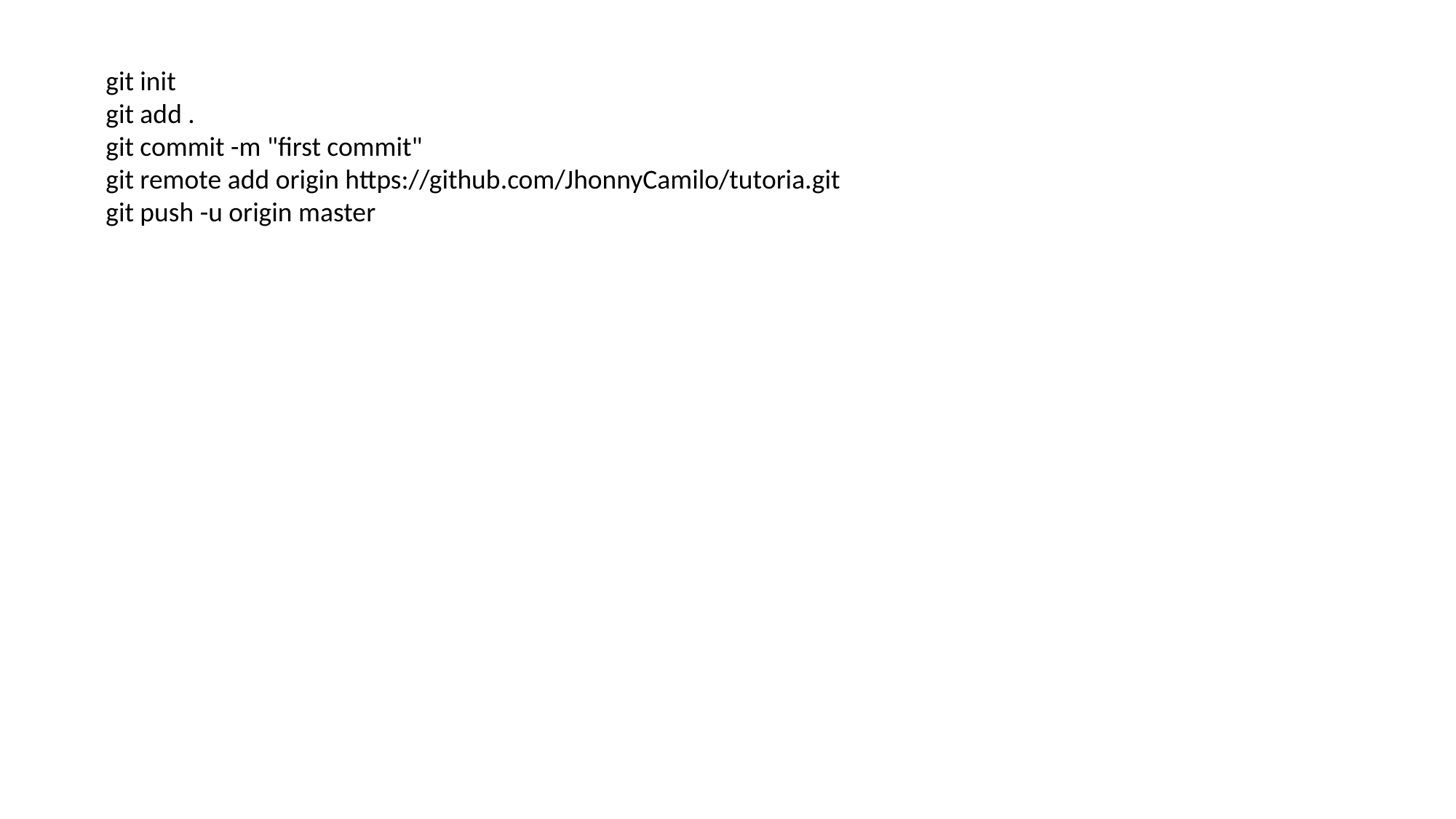

git init
git add .
git commit -m "first commit"
git remote add origin https://github.com/JhonnyCamilo/tutoria.git
git push -u origin master